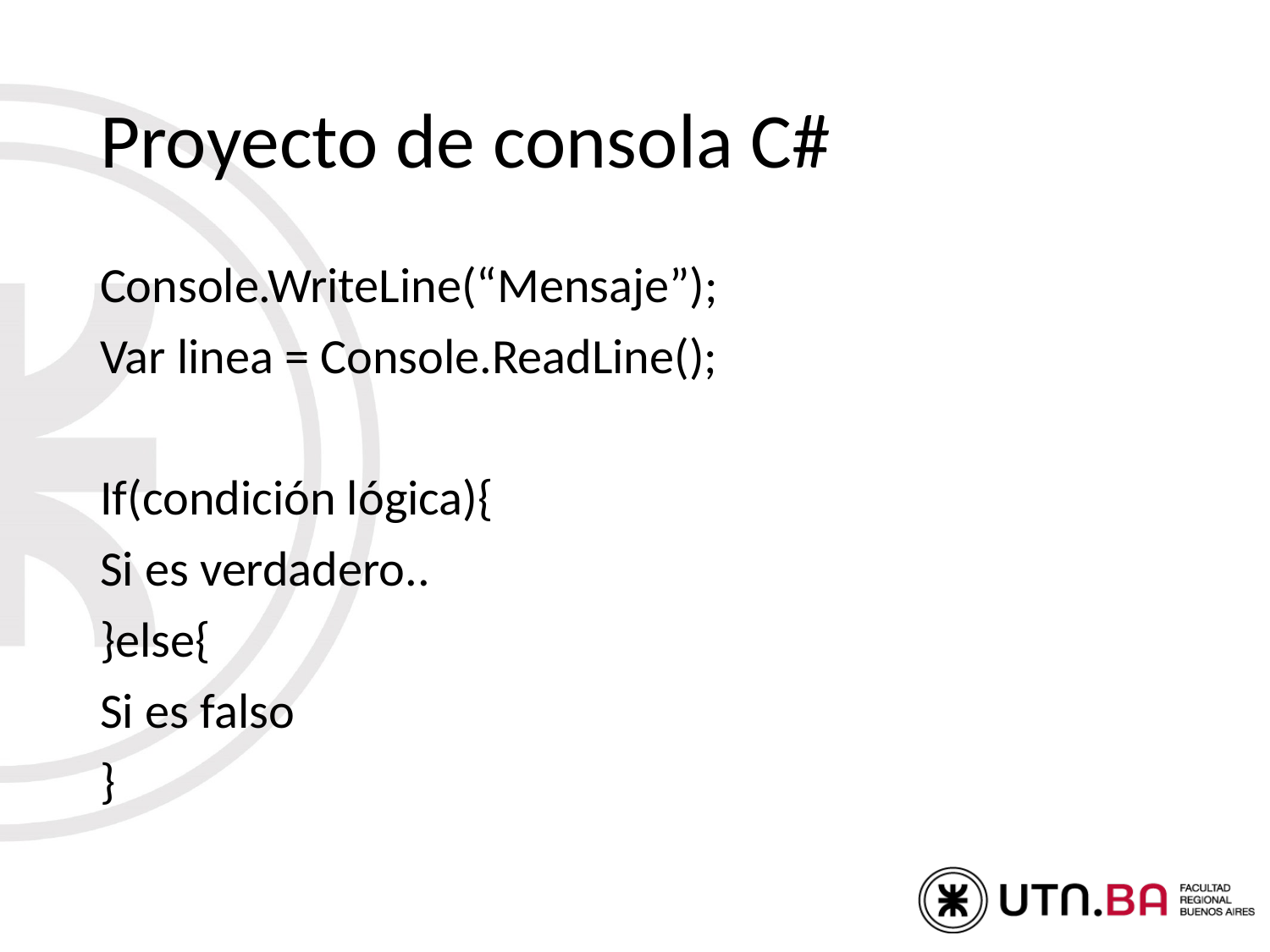

# Proyecto de consola C#
Console.WriteLine(“Mensaje”);
Var linea = Console.ReadLine();

If(condición lógica){
Si es verdadero..
}else{
Si es falso
}